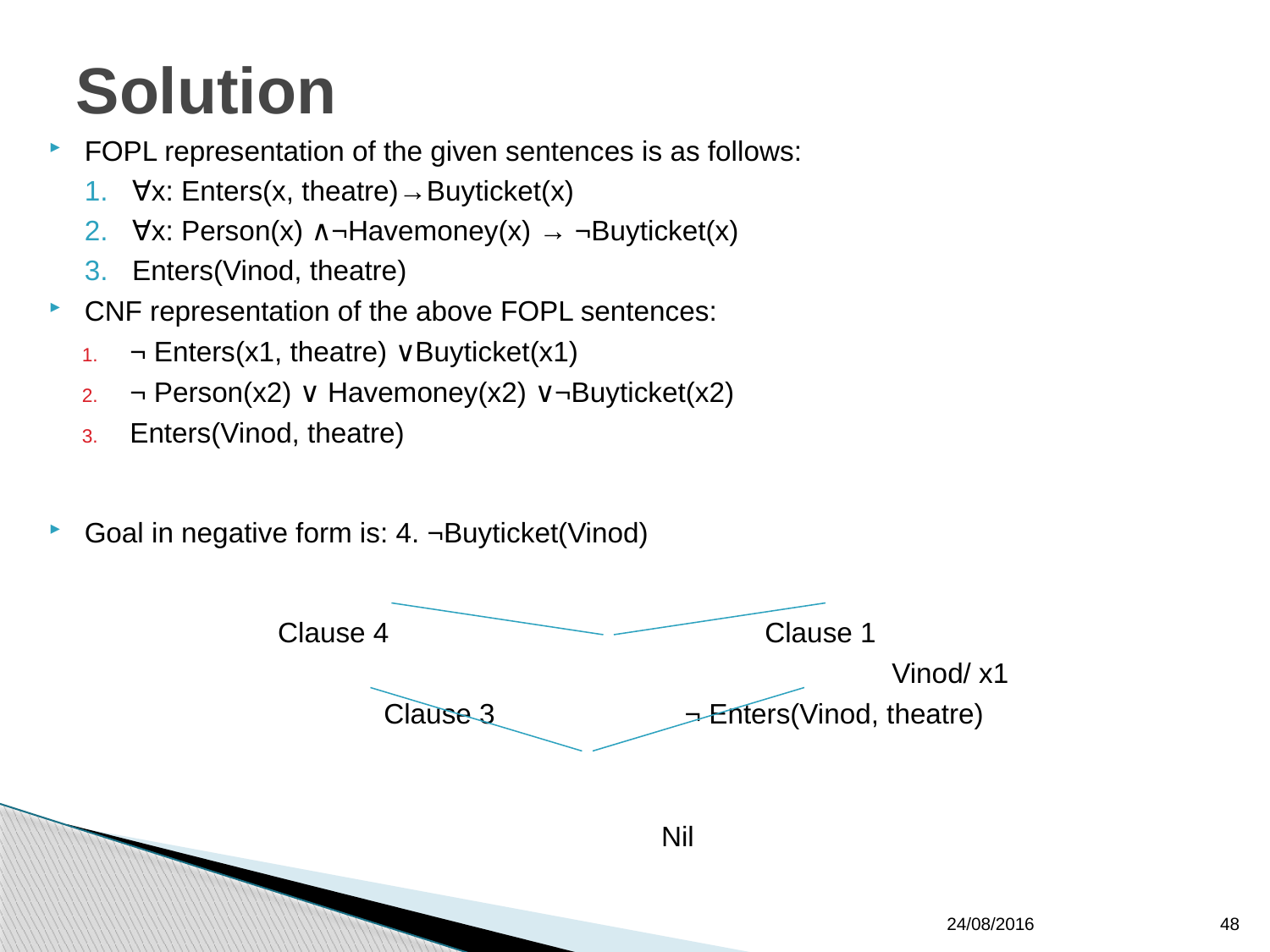

# Solution
FOPL representation of the given sentences is as follows:
∀x: Enters(x, theatre)→Buyticket(x)
∀x: Person(x) ∧¬Havemoney(x) → ¬Buyticket(x)
Enters(Vinod, theatre)
CNF representation of the above FOPL sentences:
¬ Enters(x1, theatre) ∨Buyticket(x1)
¬ Person(x2) ∨ Havemoney(x2) ∨¬Buyticket(x2)
Enters(Vinod, theatre)

Goal in negative form is: 4. ¬Buyticket(Vinod)

                         Clause 4			Clause 1
							Vinod/ x1
			Clause 3		      ¬ Enters(Vinod, theatre)

					   Nil

24/08/2016
48